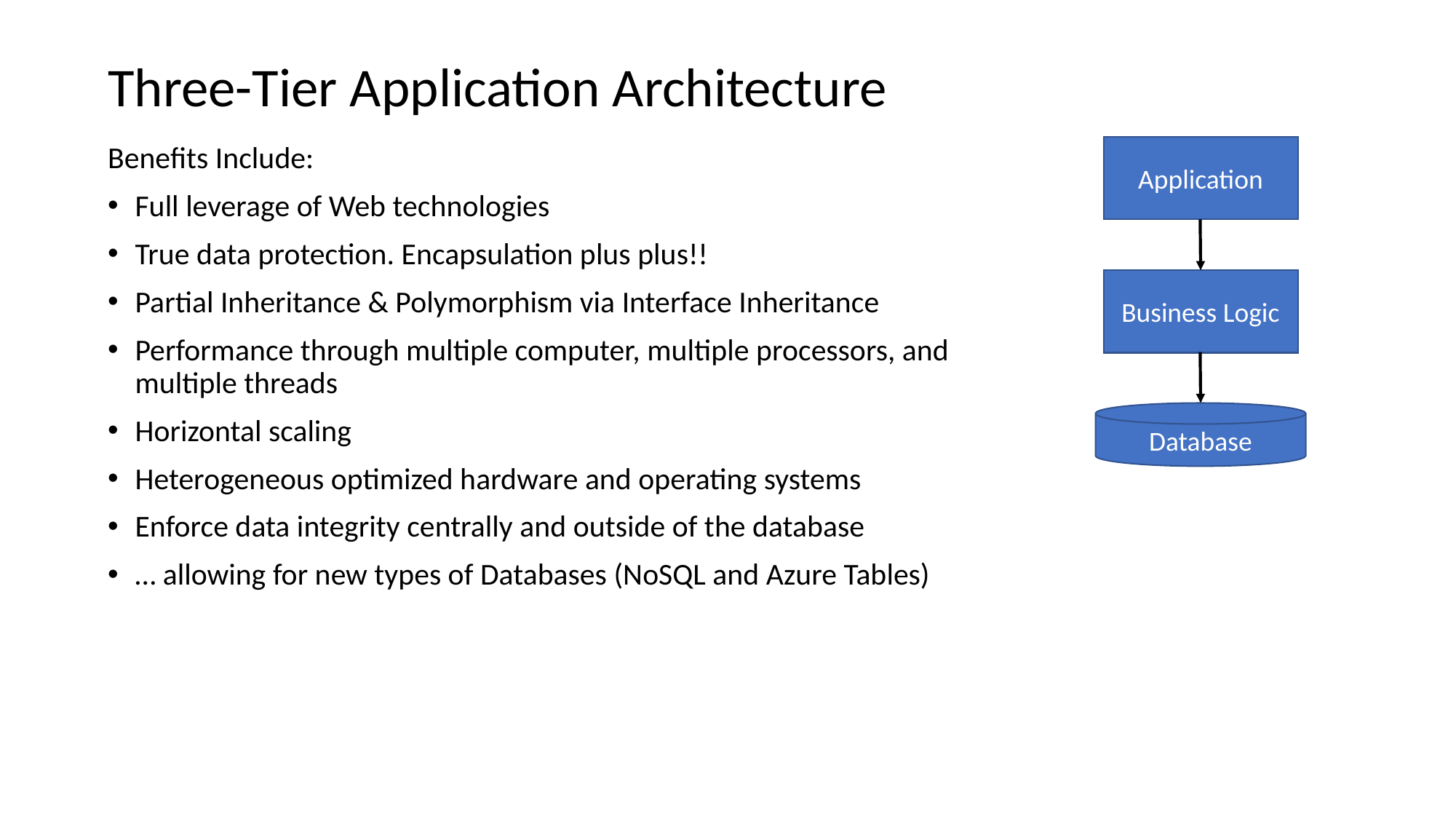

# Three-Tier Application Architecture
Benefits Include:
Full leverage of Web technologies
True data protection. Encapsulation plus plus!!
Partial Inheritance & Polymorphism via Interface Inheritance
Performance through multiple computer, multiple processors, and multiple threads
Horizontal scaling
Heterogeneous optimized hardware and operating systems
Enforce data integrity centrally and outside of the database
… allowing for new types of Databases (NoSQL and Azure Tables)
Application
Business Logic
Database